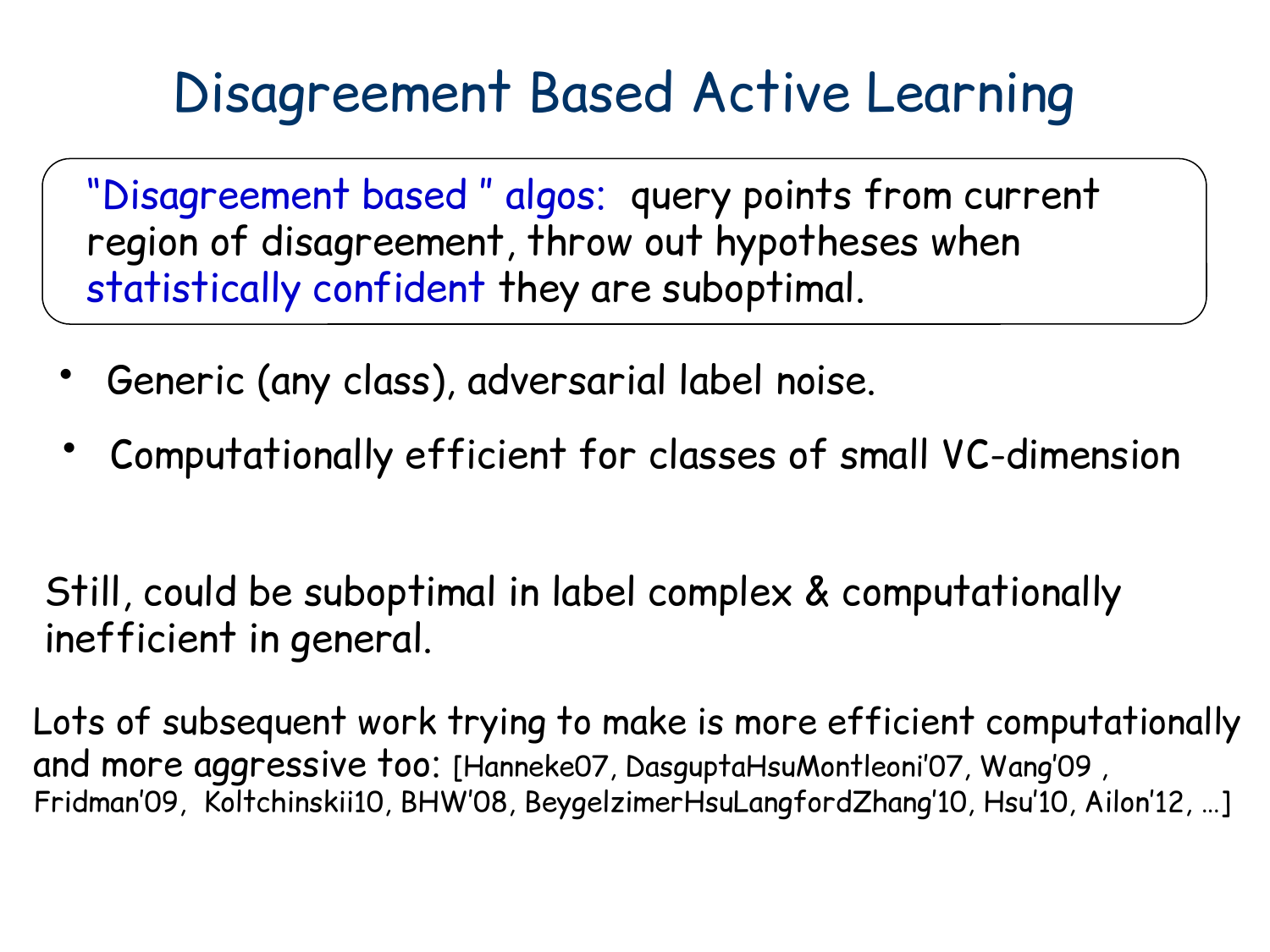

# Disagreement Based Active Learning

“Disagreement based ” algos:  query points from current region of disagreement, throw out hypotheses when statistically confident they are suboptimal.
Generic (any class), adversarial label noise.
Computationally efficient for classes of small VC-dimension
Still, could be suboptimal in label complex & computationally inefficient in general.

Lots of subsequent work trying to make is more efficient computationally and more aggressive too: [Hanneke07, DasguptaHsuMontleoni’07, Wang’09 , Fridman’09,  Koltchinskii10, BHW’08, BeygelzimerHsuLangfordZhang’10, Hsu’10, Ailon’12, …]